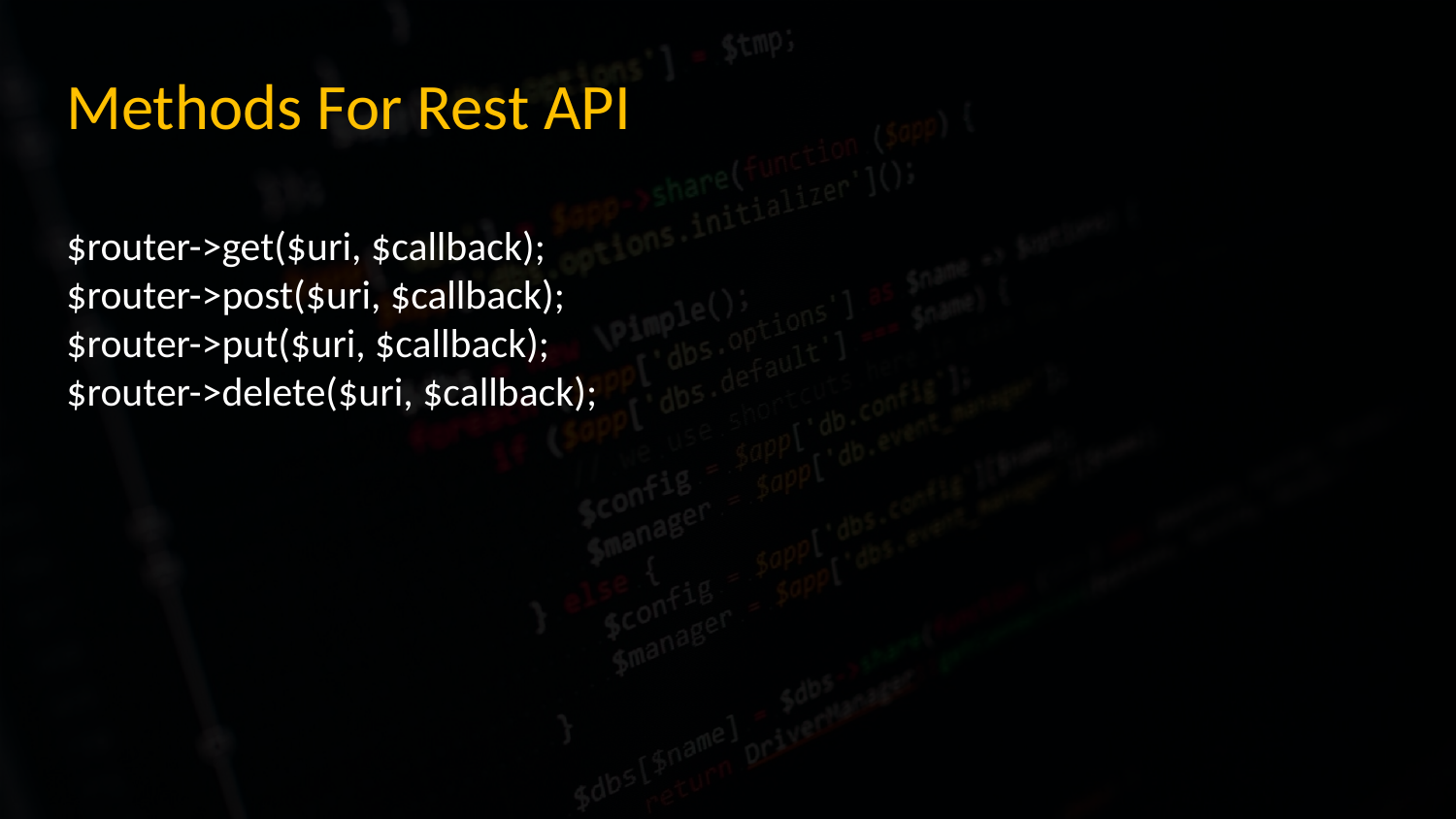

Methods For Rest API

$router->get($uri, $callback);
$router->post($uri, $callback);
$router->put($uri, $callback);
$router->delete($uri, $callback);